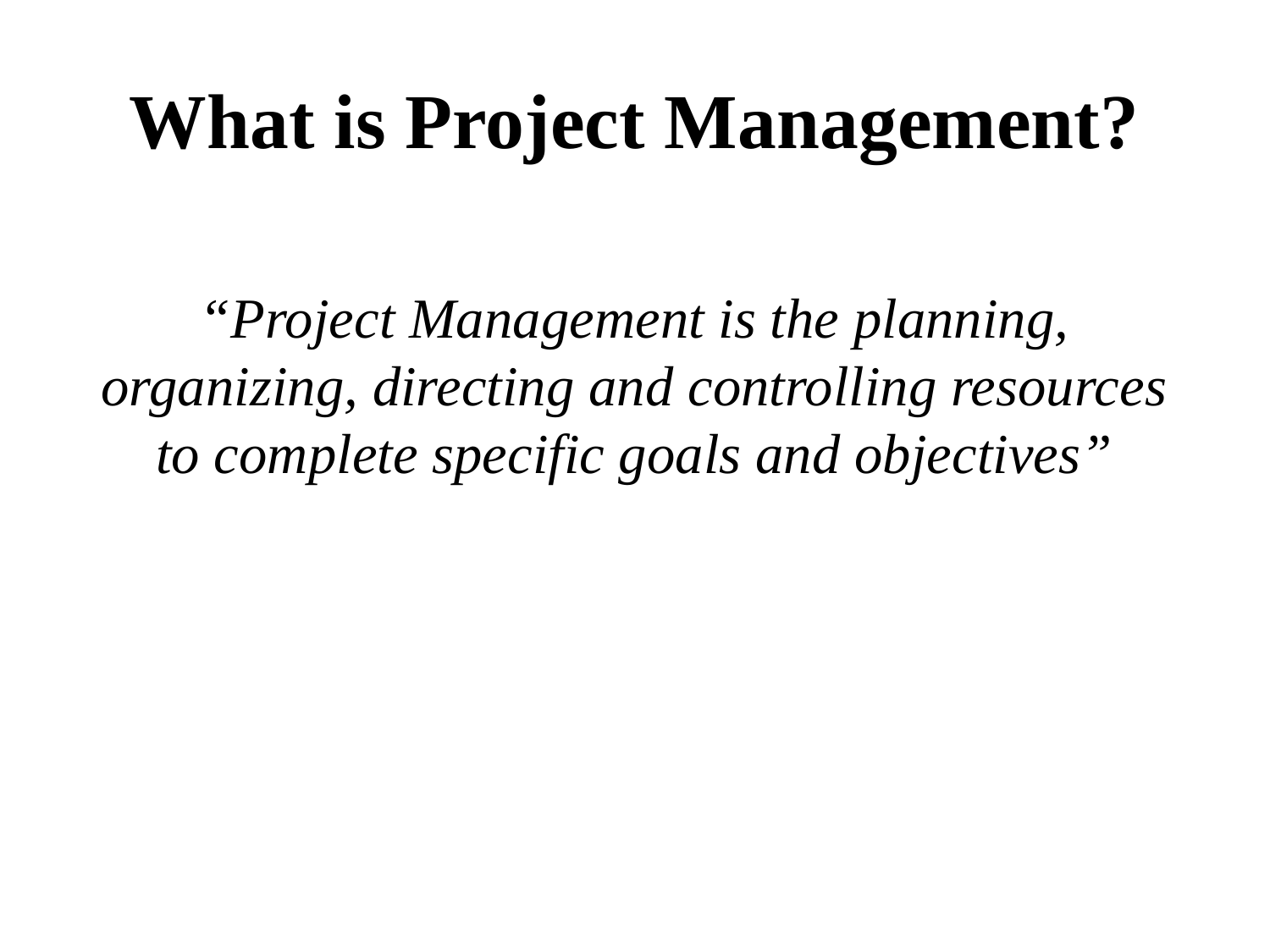

# What is Project Management?
“Project Management is the planning, organizing, directing and controlling resources to complete specific goals and objectives”